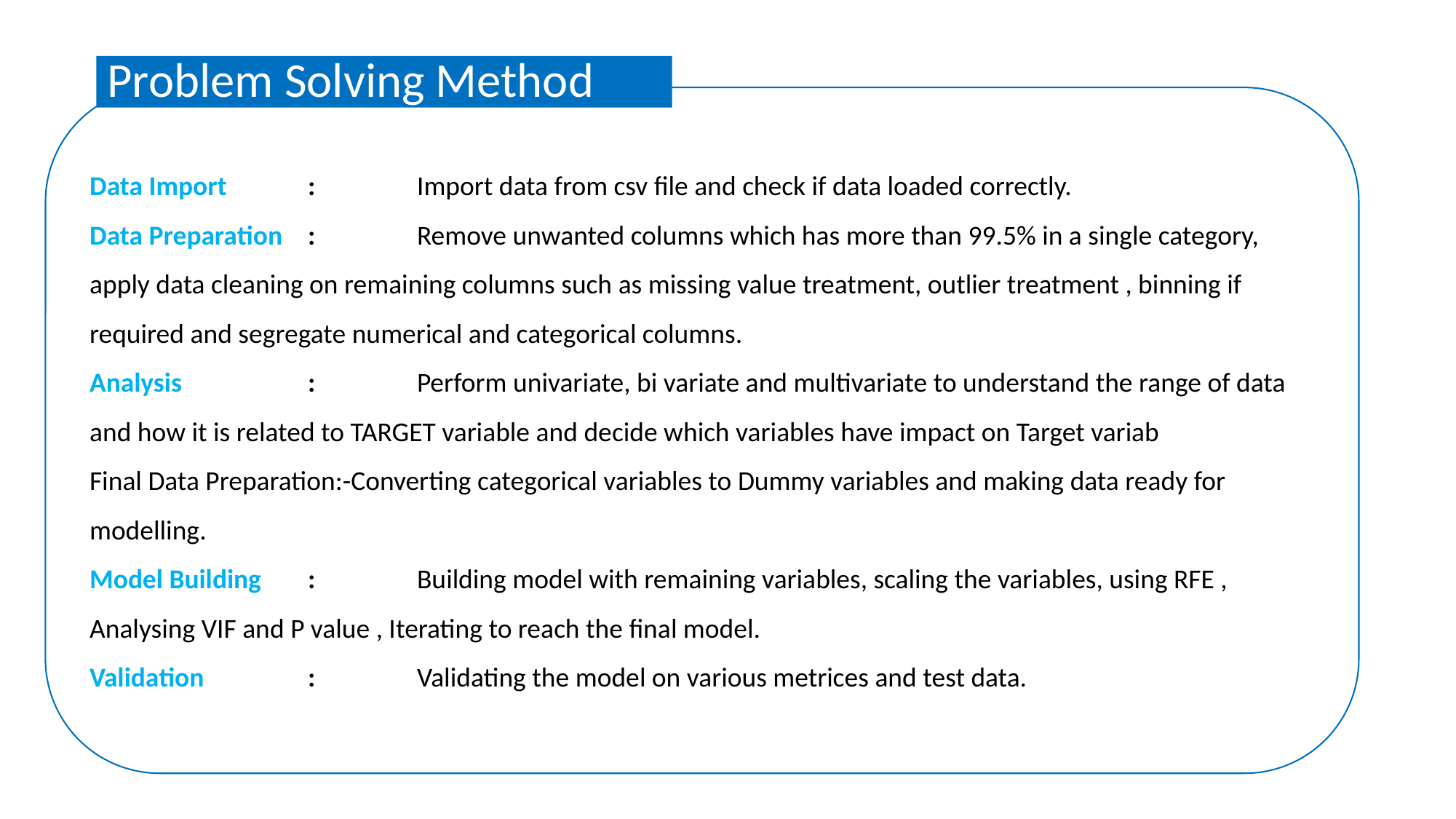

Problem Solving Method

Data Import  	:	Import data from csv file and check if data loaded correctly.
Data Preparation	:	Remove unwanted columns which has more than 99.5% in a single category, apply data cleaning on remaining columns such as missing value treatment, outlier treatment , binning if required and segregate numerical and categorical columns.
Analysis		:	Perform univariate, bi variate and multivariate to understand the range of data and how it is related to TARGET variable and decide which variables have impact on Target variab
Final Data Preparation:-Converting categorical variables to Dummy variables and making data ready for modelling.
Model Building  	:	Building model with remaining variables, scaling the variables, using RFE , Analysing VIF and P value , Iterating to reach the final model.
Validation	:	Validating the model on various metrices and test data.